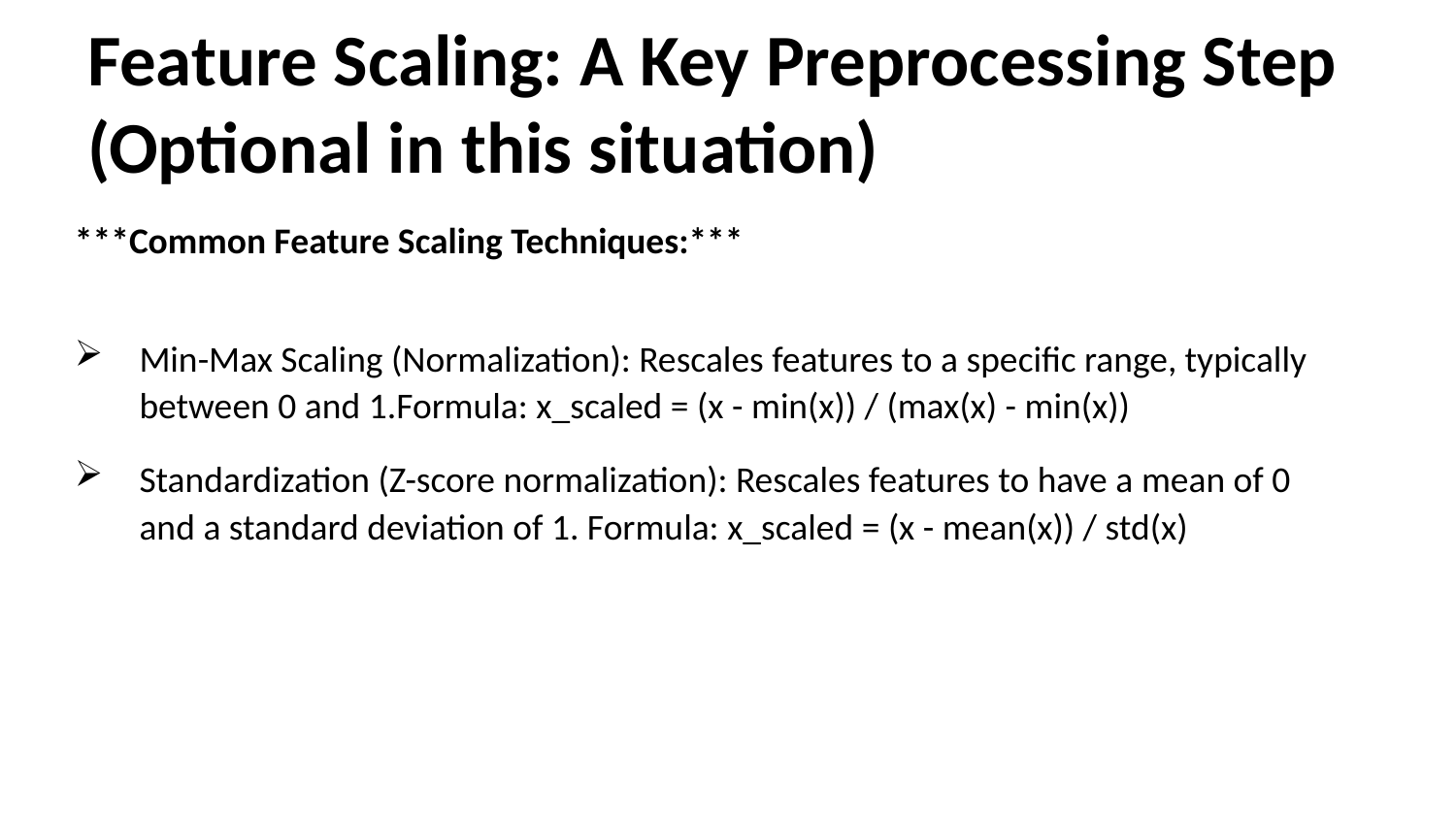

# Feature Scaling: A Key Preprocessing Step (Optional in this situation)
***Common Feature Scaling Techniques:***
Min-Max Scaling (Normalization): Rescales features to a specific range, typically between 0 and 1.Formula: x_scaled = (x - min(x)) / (max(x) - min(x))
Standardization (Z-score normalization): Rescales features to have a mean of 0 and a standard deviation of 1. Formula: x_scaled = (x - mean(x)) / std(x)